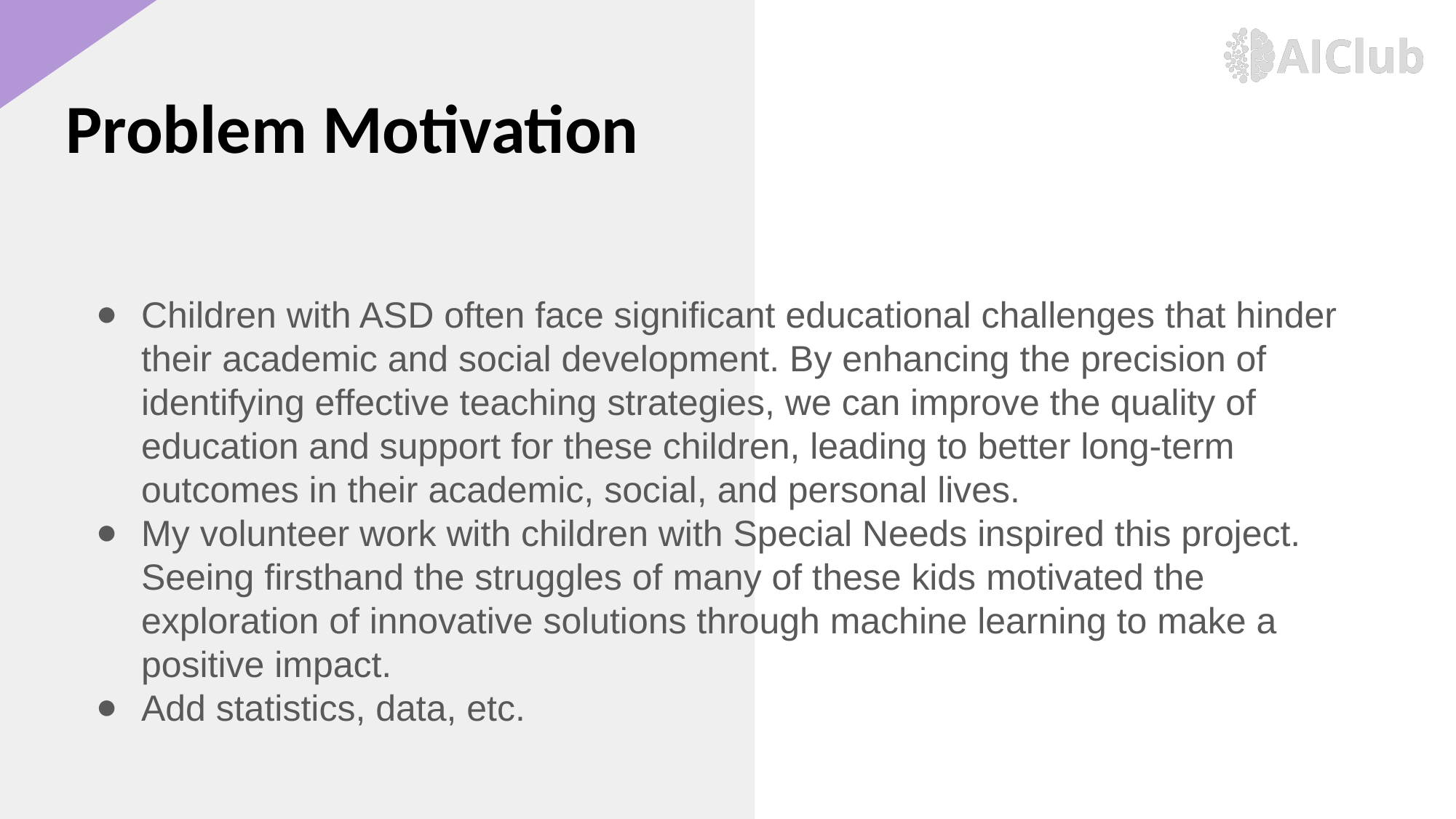

Problem Motivation
Children with ASD often face significant educational challenges that hinder their academic and social development. By enhancing the precision of identifying effective teaching strategies, we can improve the quality of education and support for these children, leading to better long-term outcomes in their academic, social, and personal lives.
My volunteer work with children with Special Needs inspired this project. Seeing firsthand the struggles of many of these kids motivated the exploration of innovative solutions through machine learning to make a positive impact.
Add statistics, data, etc.